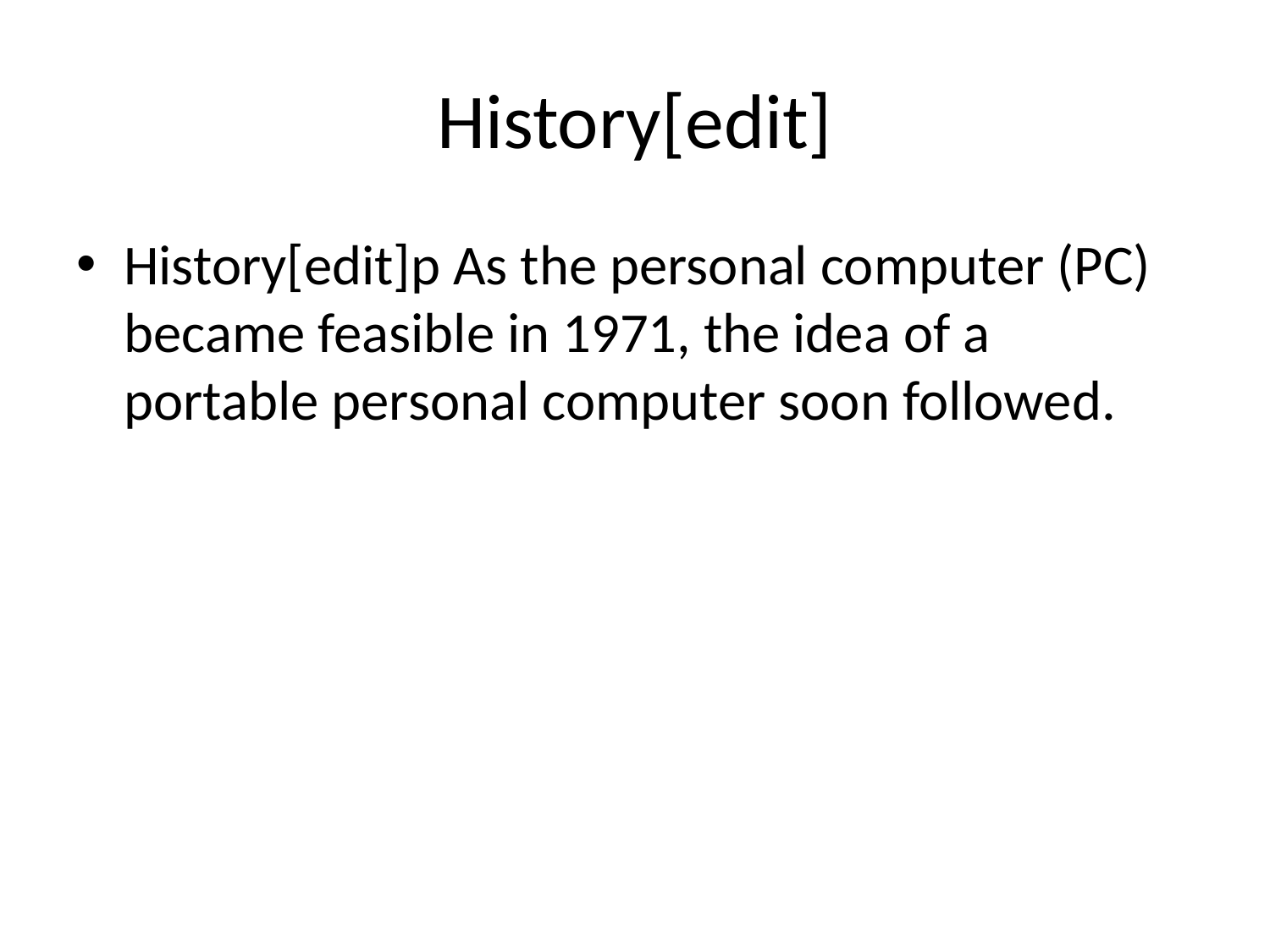

# History[edit]
History[edit]p As the personal computer (PC) became feasible in 1971, the idea of a portable personal computer soon followed.